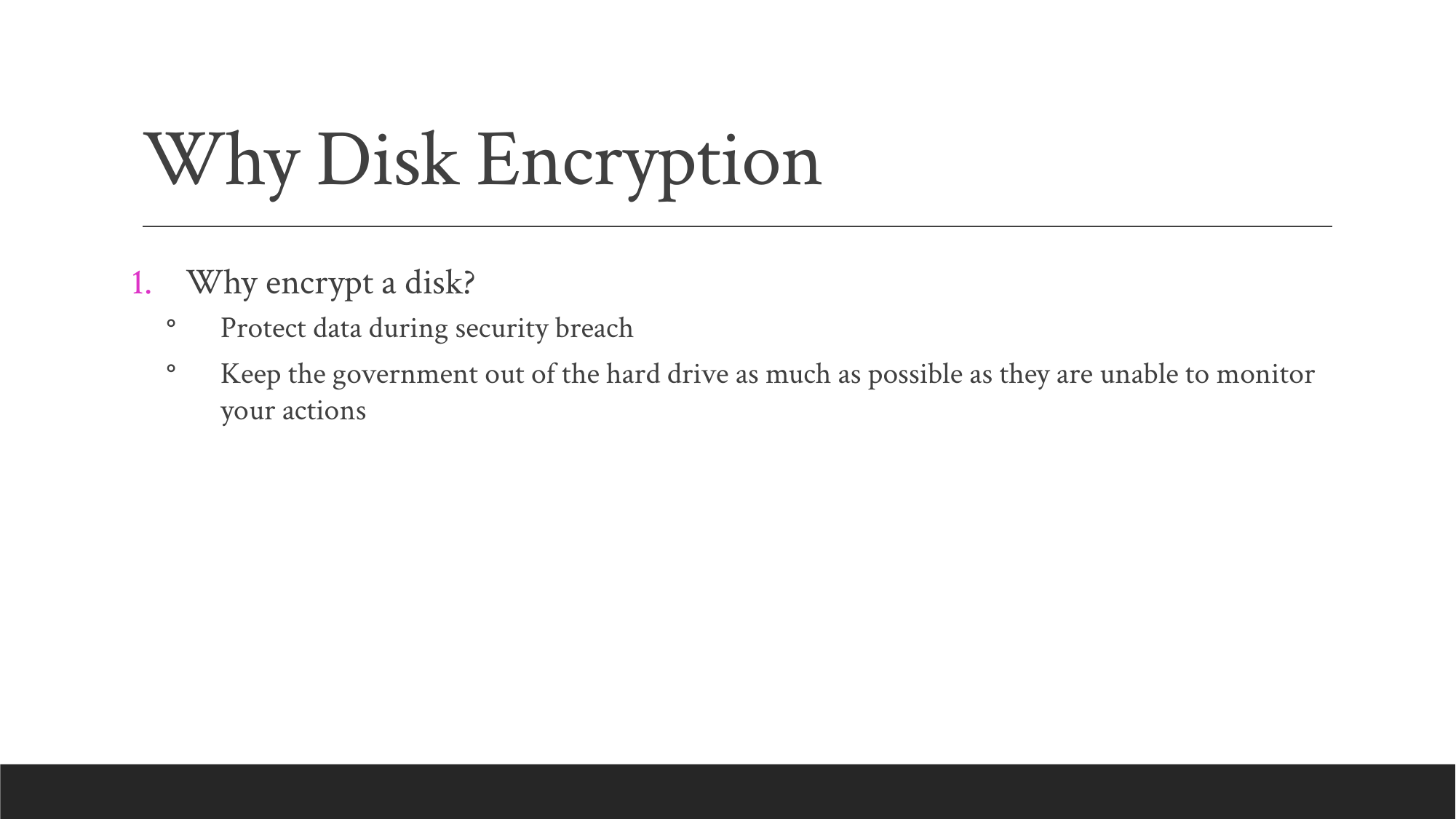

# Why Disk Encryption
Why encrypt a disk?
Protect data during security breach
Keep the government out of the hard drive as much as possible as they are unable to monitor your actions